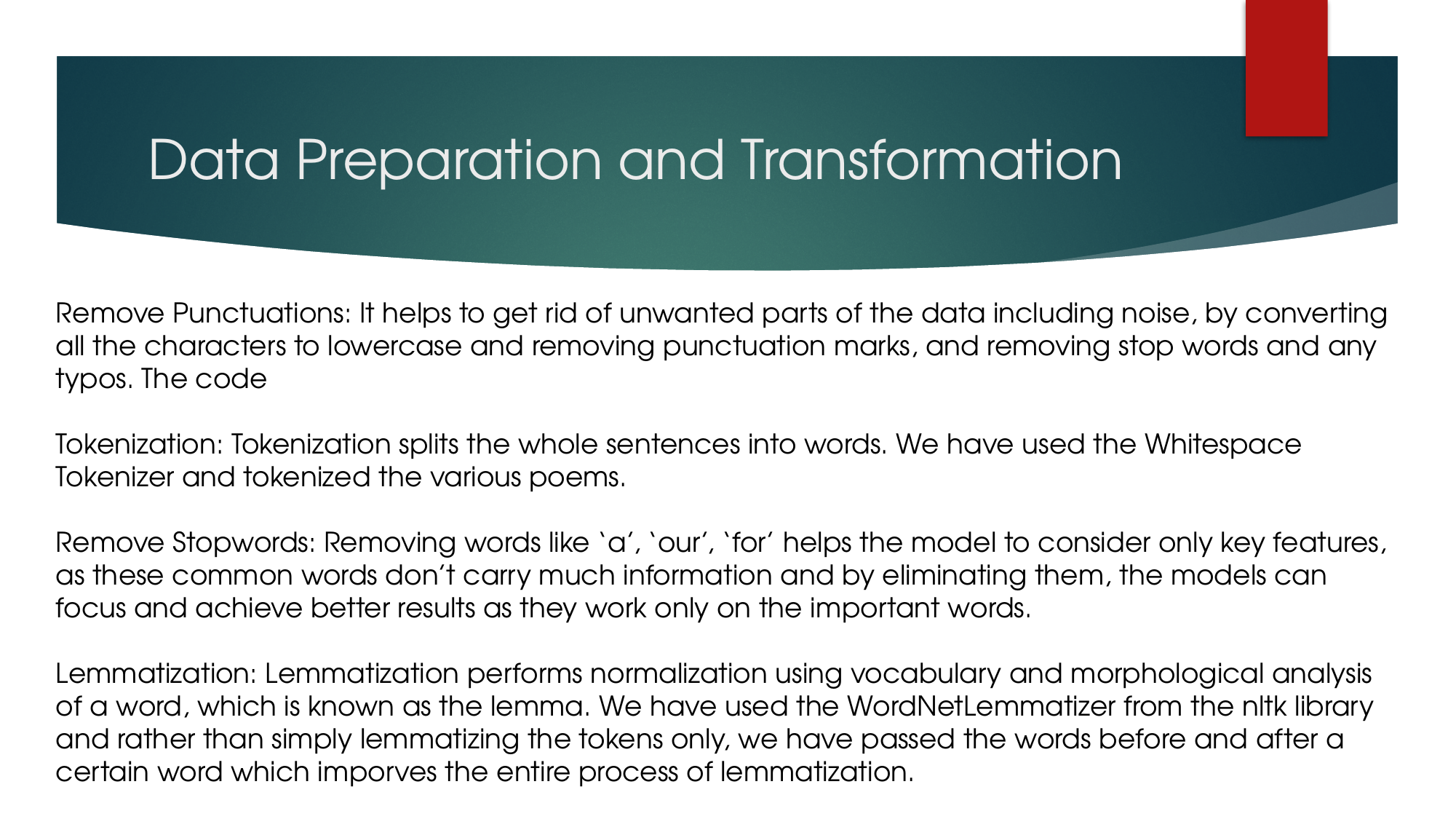

# Data Preparation and Transformation
Remove Punctuations: It helps to get rid of unwanted parts of the data including noise, by converting all the characters to lowercase and removing punctuation marks, and removing stop words and any typos. The code

Tokenization: Tokenization splits the whole sentences into words. We have used the Whitespace Tokenizer and tokenized the various poems.

Remove Stopwords: Removing words like ‘a’, ‘our’, ‘for’ helps the model to consider only key features, as these common words don’t carry much information and by eliminating them, the models can focus and achieve better results as they work only on the important words.

Lemmatization: Lemmatization performs normalization using vocabulary and morphological analysis of a word, which is known as the lemma. We have used the WordNetLemmatizer from the nltk library and rather than simply lemmatizing the tokens only, we have passed the words before and after a certain word which imporves the entire process of lemmatization.